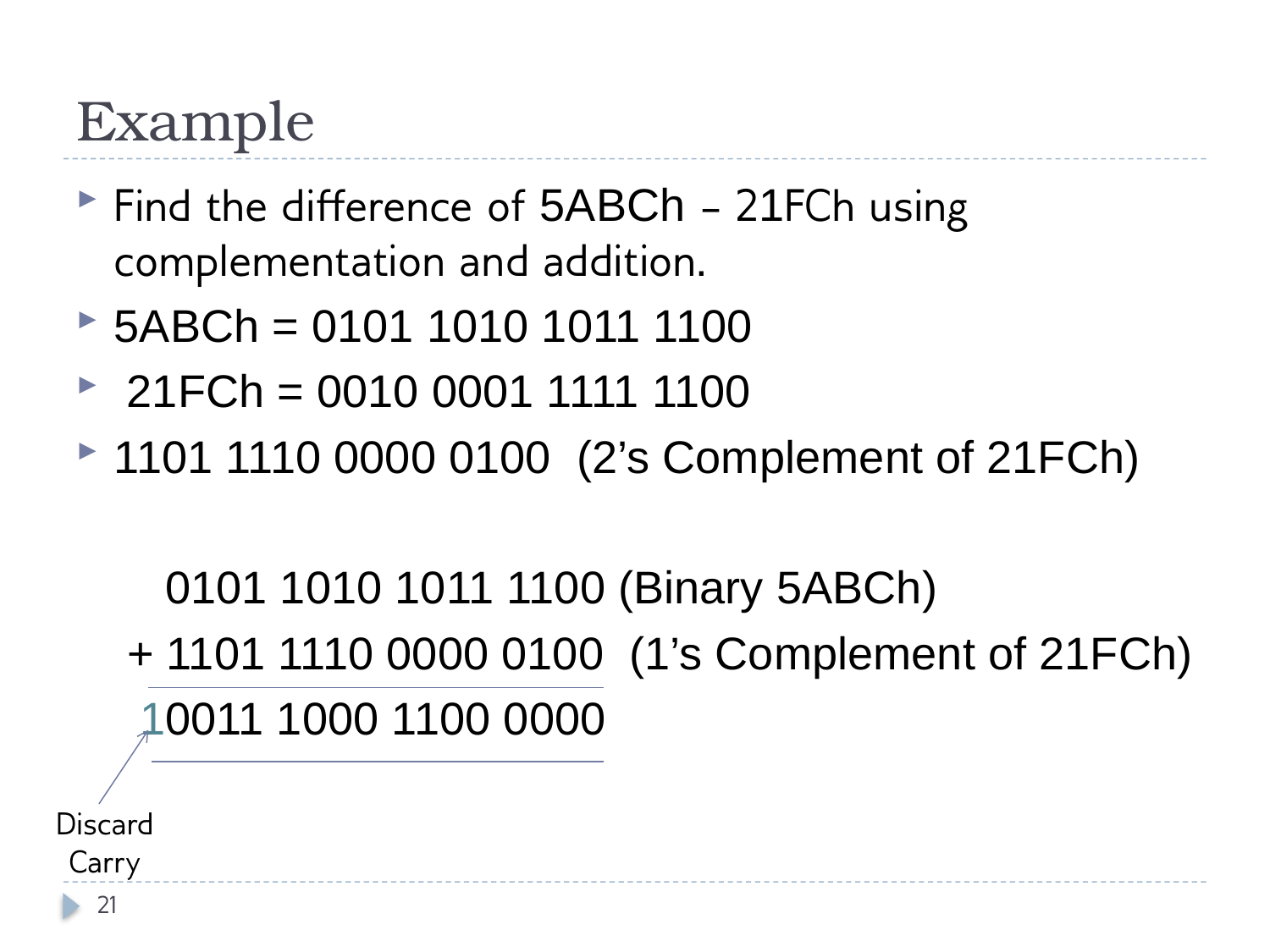

# Example
Find the difference of 5ABCh – 21FCh using complementation and addition.
5ABCh = 0101 1010 1011 1100
 21FCh = 0010 0001 1111 1100
1101 1110 0000 0100  (2’s Complement of 21FCh)

       0101 1010 1011 1100 (Binary 5ABCh)
    + 1101 1110 0000 0100  (1’s Complement of 21FCh)
     10011 1000 1100 0000

Discard  Carry
21